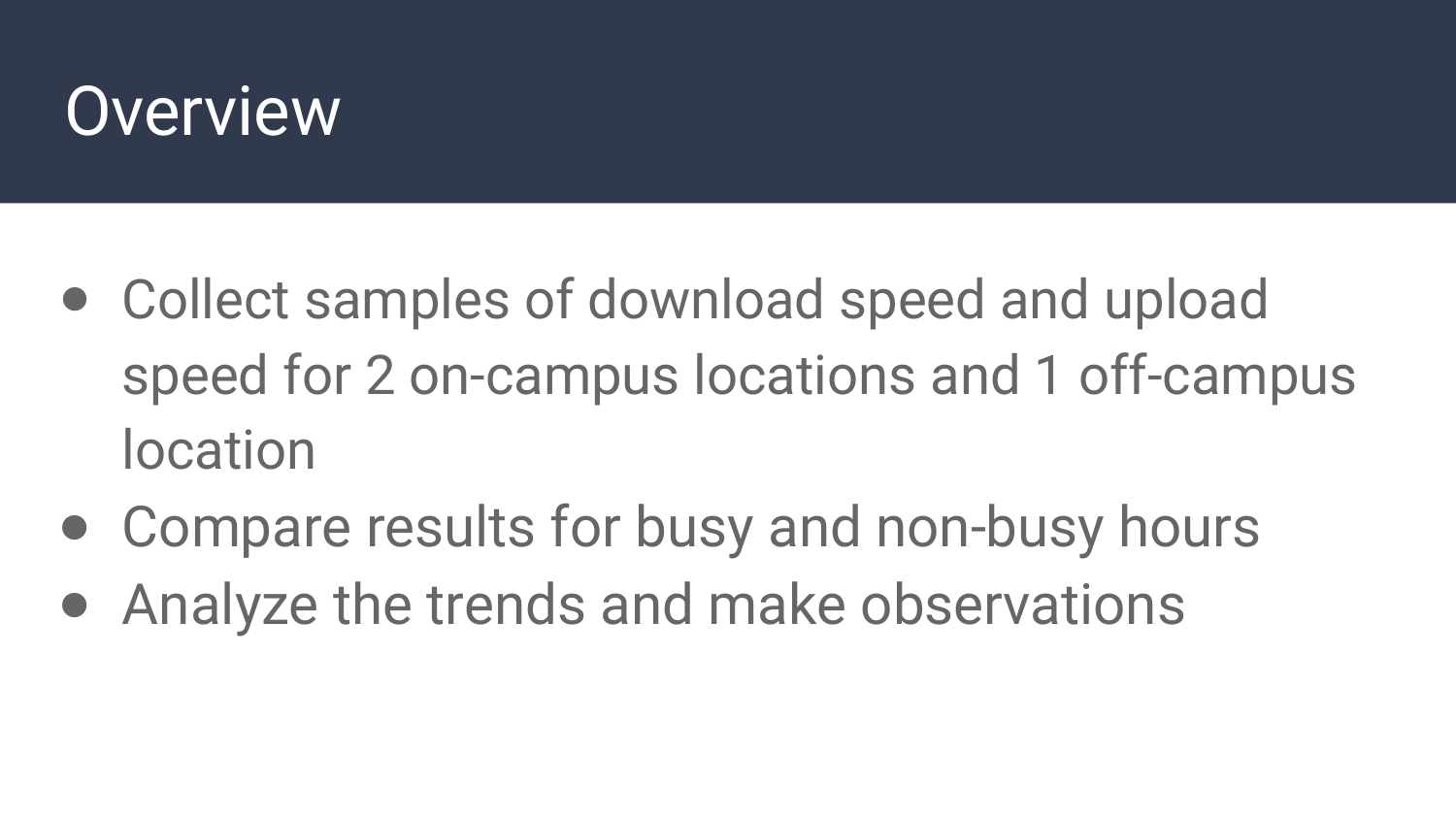

# Overview
Collect samples of download speed and upload speed for 2 on-campus locations and 1 off-campus location
Compare results for busy and non-busy hours
Analyze the trends and make observations